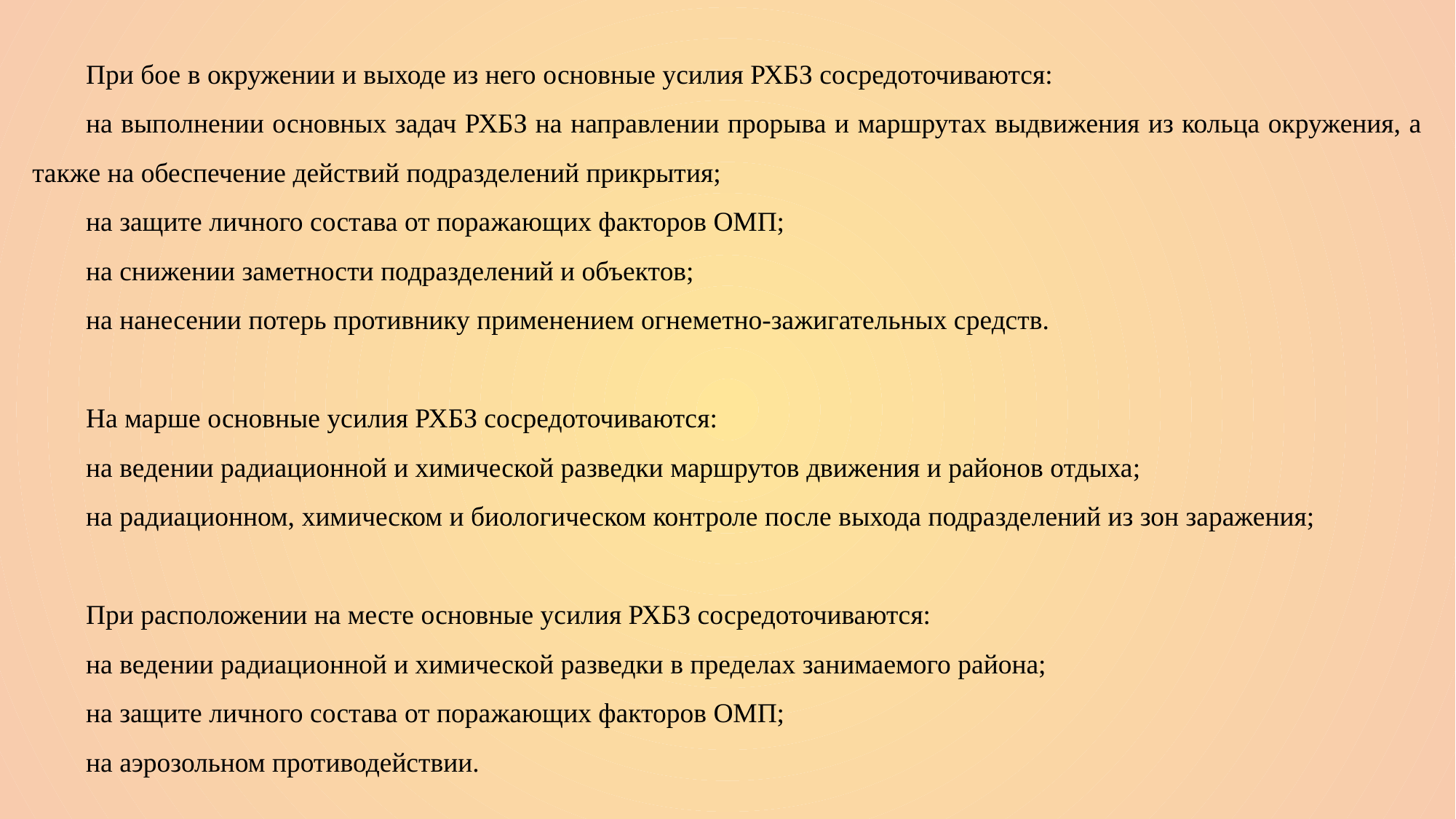

При бое в окружении и выходе из него основные усилия РХБЗ сосредоточиваются:
на выполнении основных задач РХБЗ на направлении прорыва и маршрутах выдвижения из кольца окружения, а также на обеспечение действий подразделений прикрытия;
на защите личного состава от поражающих факторов ОМП;
на снижении заметности подразделений и объектов;
на нанесении потерь противнику применением огнеметно-зажигательных средств.

На марше основные усилия РХБЗ сосредоточиваются:
на ведении радиационной и химической разведки маршрутов движения и районов отдыха;
на радиационном, химическом и биологическом контроле после выхода подразделений из зон заражения;

При расположении на месте основные усилия РХБЗ сосредоточиваются:
на ведении радиационной и химической разведки в пределах занимаемого района;
на защите личного состава от поражающих факторов ОМП;
на аэрозольном противодействии.